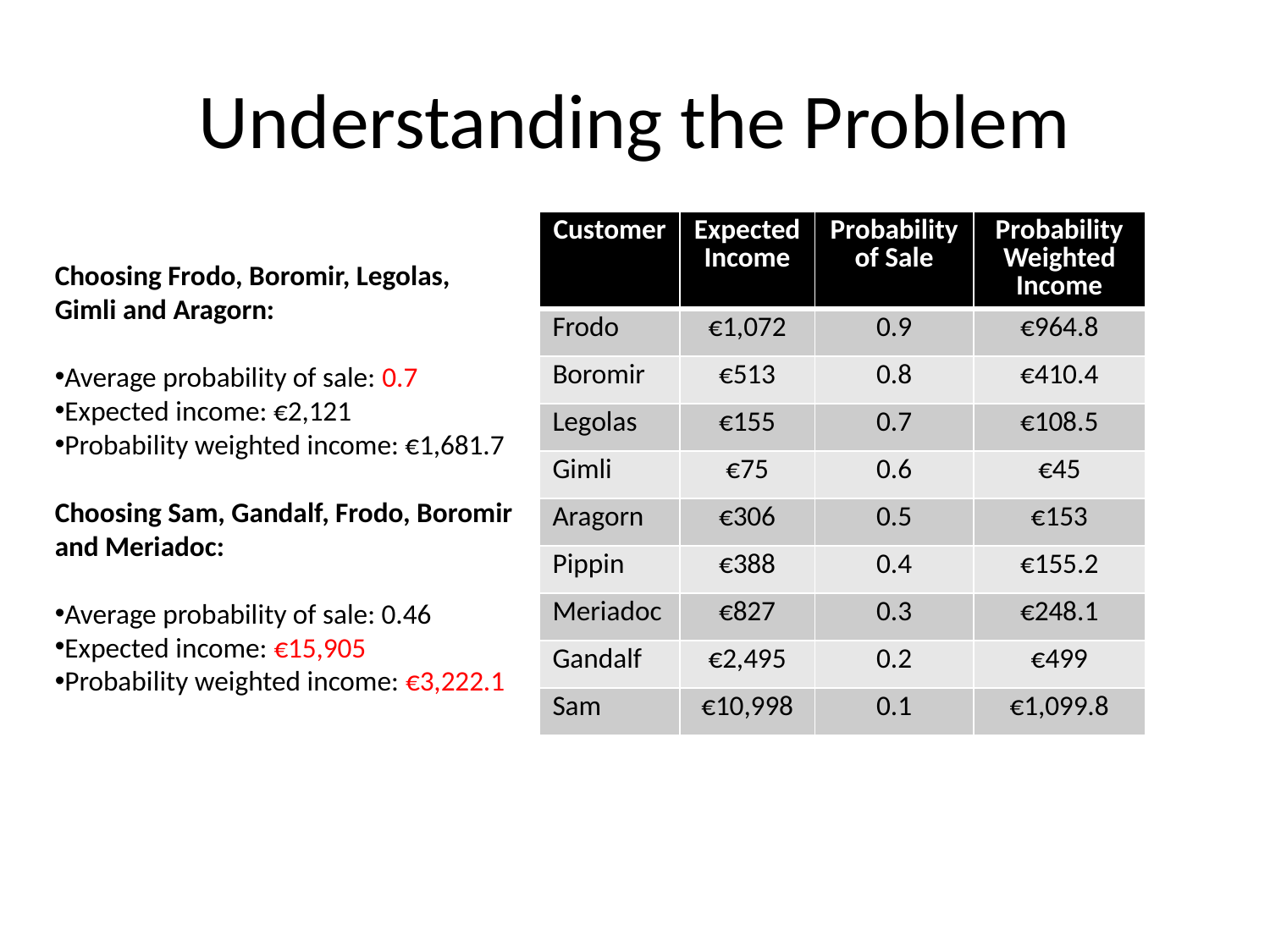

# Understanding the Problem
| Customer | Expected Income | Probability of Sale | Probability Weighted Income |
| --- | --- | --- | --- |
| Frodo | €1,072 | 0.9 | €964.8 |
| Boromir | €513 | 0.8 | €410.4 |
| Legolas | €155 | 0.7 | €108.5 |
| Gimli | €75 | 0.6 | €45 |
| Aragorn | €306 | 0.5 | €153 |
| Pippin | €388 | 0.4 | €155.2 |
| Meriadoc | €827 | 0.3 | €248.1 |
| Gandalf | €2,495 | 0.2 | €499 |
| Sam | €10,998 | 0.1 | €1,099.8 |
Choosing Frodo, Boromir, Legolas, Gimli and Aragorn:

Average probability of sale: 0.7
Expected income: €2,121
Probability weighted income: €1,681.7

Choosing Sam, Gandalf, Frodo, Boromir and Meriadoc:

Average probability of sale: 0.46
Expected income: €15,905
Probability weighted income: €3,222.1